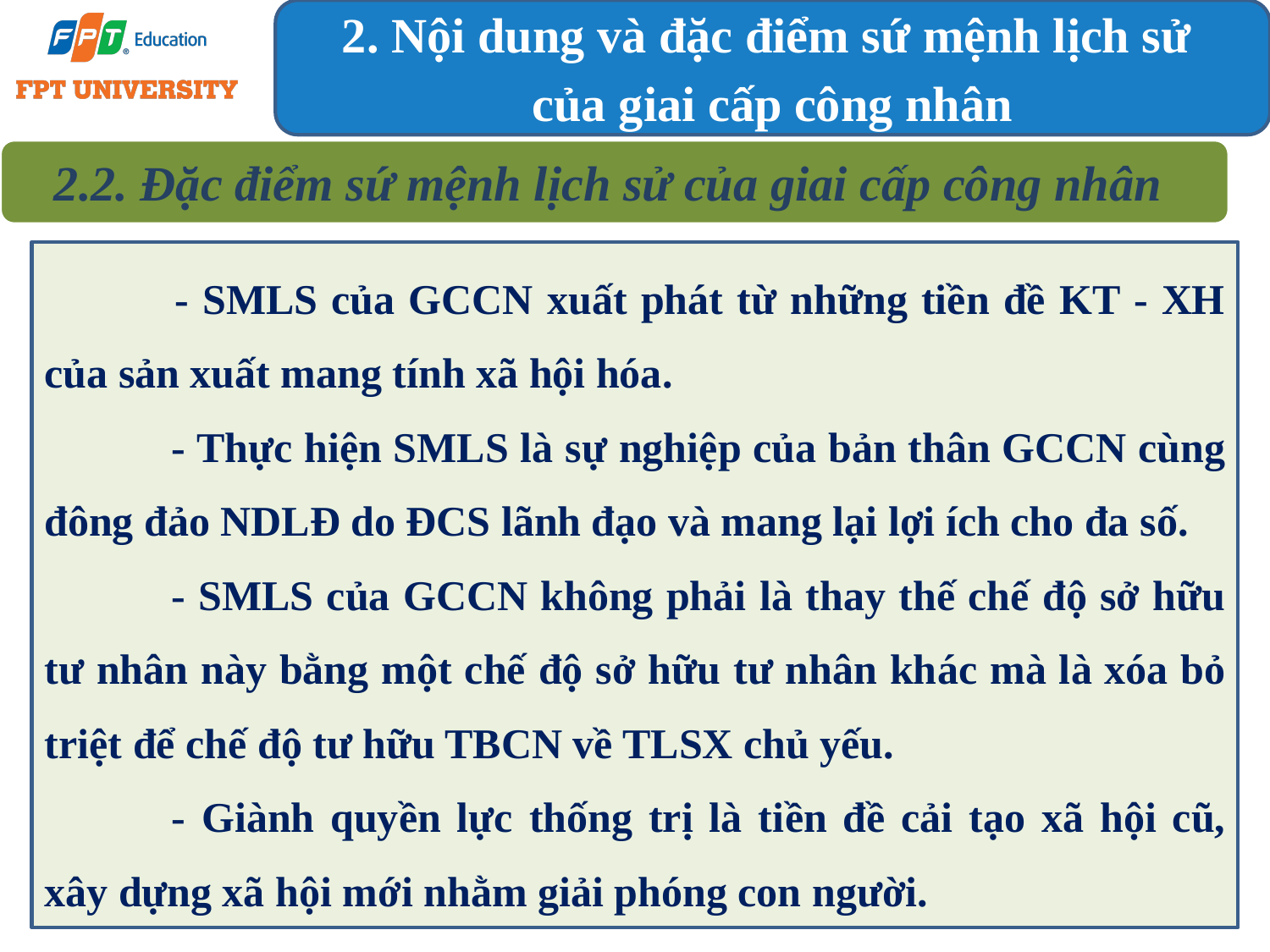

2. Nội dung và đặc điểm sứ mệnh lịch sử
của giai cấp công nhân

2.2. Đặc điểm sứ mệnh lịch sử của giai cấp công nhân
 	- SMLS của GCCN xuất phát từ những tiền đề KT - XH của sản xuất mang tính xã hội hóa.
	- Thực hiện SMLS là sự nghiệp của bản thân GCCN cùng đông đảo NDLĐ do ĐCS lãnh đạo và mang lại lợi ích cho đa số.
	- SMLS của GCCN không phải là thay thế chế độ sở hữu tư nhân này bằng một chế độ sở hữu tư nhân khác mà là xóa bỏ triệt để chế độ tư hữu TBCN về TLSX chủ yếu.
	- Giành quyền lực thống trị là tiền đề cải tạo xã hội cũ, xây dựng xã hội mới nhằm giải phóng con người.